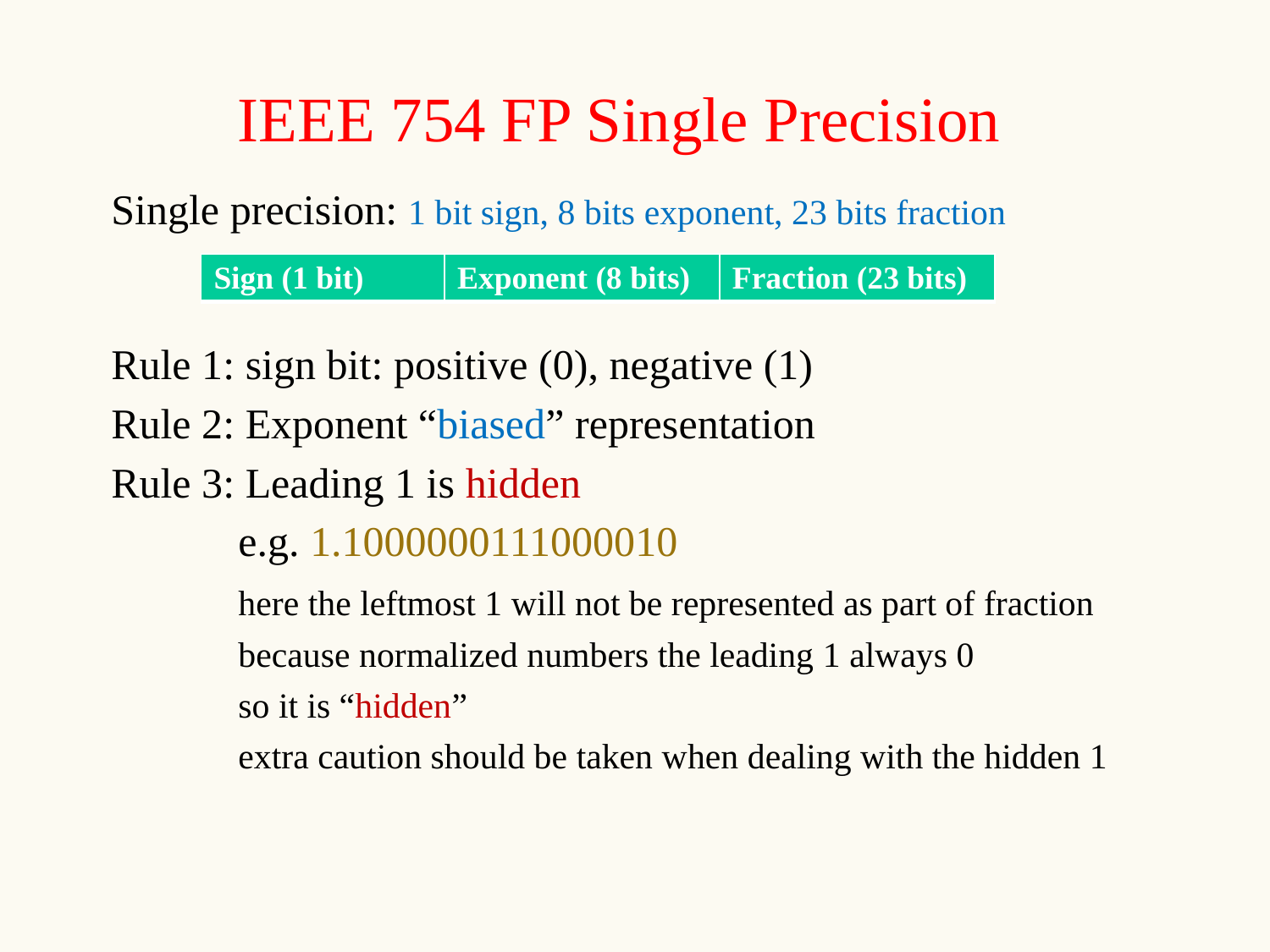

# IEEE 754 FP Single Precision
Single precision: 1 bit sign, 8 bits exponent, 23 bits fraction

Rule 1: sign bit: positive (0), negative (1)
Rule 2: Exponent “biased” representation
Rule 3: Leading 1 is hidden
	e.g. 1.1000000111000010
	here the leftmost 1 will not be represented as part of fraction
	because normalized numbers the leading 1 always 0
	so it is “hidden”
	extra caution should be taken when dealing with the hidden 1
| Sign (1 bit) | Exponent (8 bits) | Fraction (23 bits) |
| --- | --- | --- |